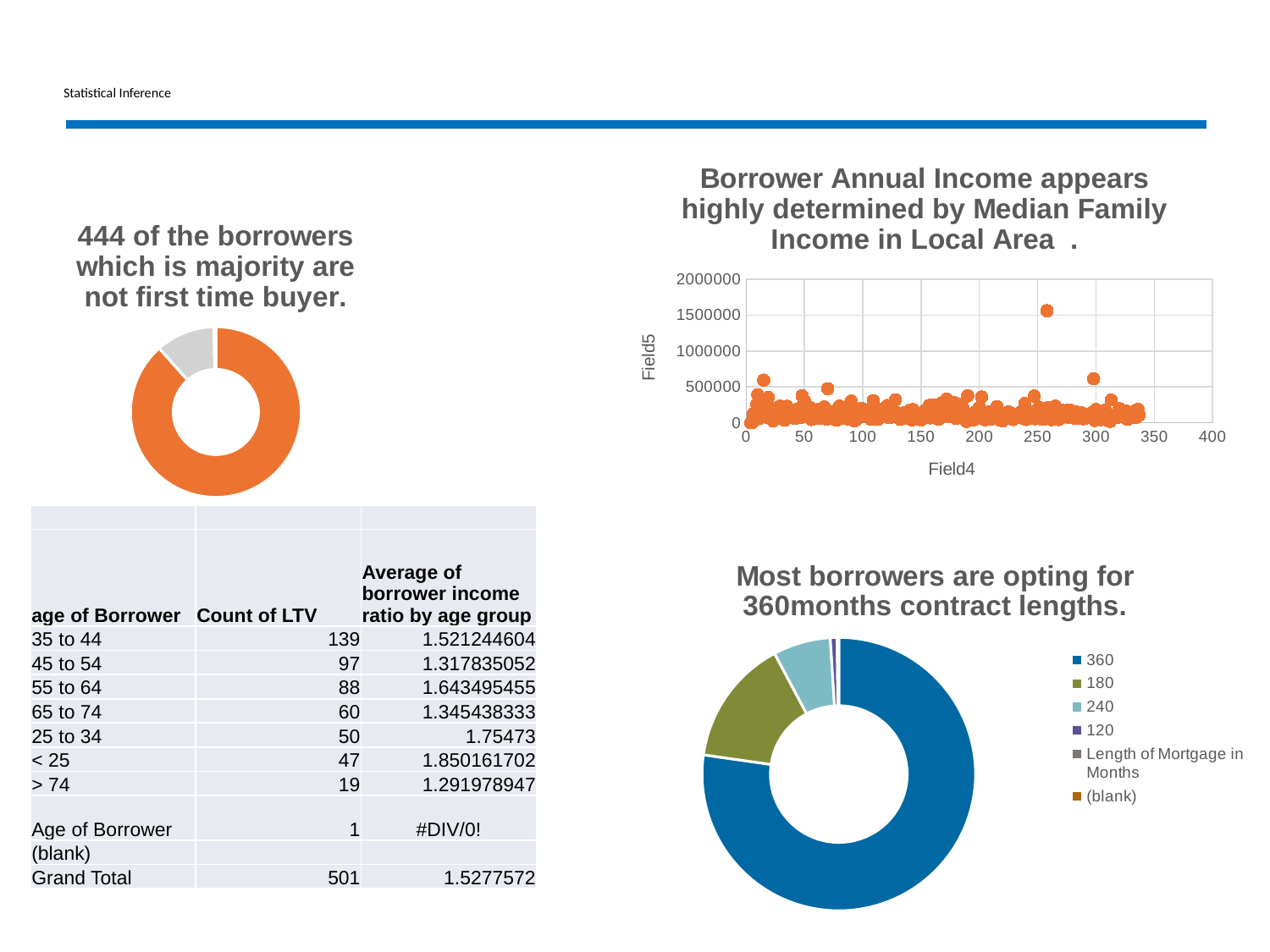

# Statistical Inference

### Chart: Borrower Annual Income appears highly determined by Median Family Income in Local Area  .

| Category |  |
|---|---|

### Chart: 444 of the borrowers which is majority are not first time buyer.

| Category | Total |
|---|---|
| 2 | 444.0 |
| 1 | 56.0 |
| (blank) | 1.0 |
| First Time Buyer? (1=Yes, 2=No) | 1.0 |
|  |  |  |
| --- | --- | --- |
| age of Borrower | Count of LTV | Average of borrower income ratio by age group |
| 35 to 44 | 139 | 1.521244604 |
| 45 to 54 | 97 | 1.317835052 |
| 55 to 64 | 88 | 1.643495455 |
| 65 to 74 | 60 | 1.345438333 |
| 25 to 34 | 50 | 1.75473 |
| < 25 | 47 | 1.850161702 |
| > 74 | 19 | 1.291978947 |
| Age of Borrower | 1 | #DIV/0! |
| (blank) |  |  |
| Grand Total | 501 | 1.5277572 |

### Chart: Most borrowers are opting for 360months contract lengths.

| Category | Total |
|---|---|
| 360 | 387.0 |
| 180 | 75.0 |
| 240 | 34.0 |
| 120 | 4.0 |
| Length of Mortgage in Months | 1.0 |
| (blank) | None |